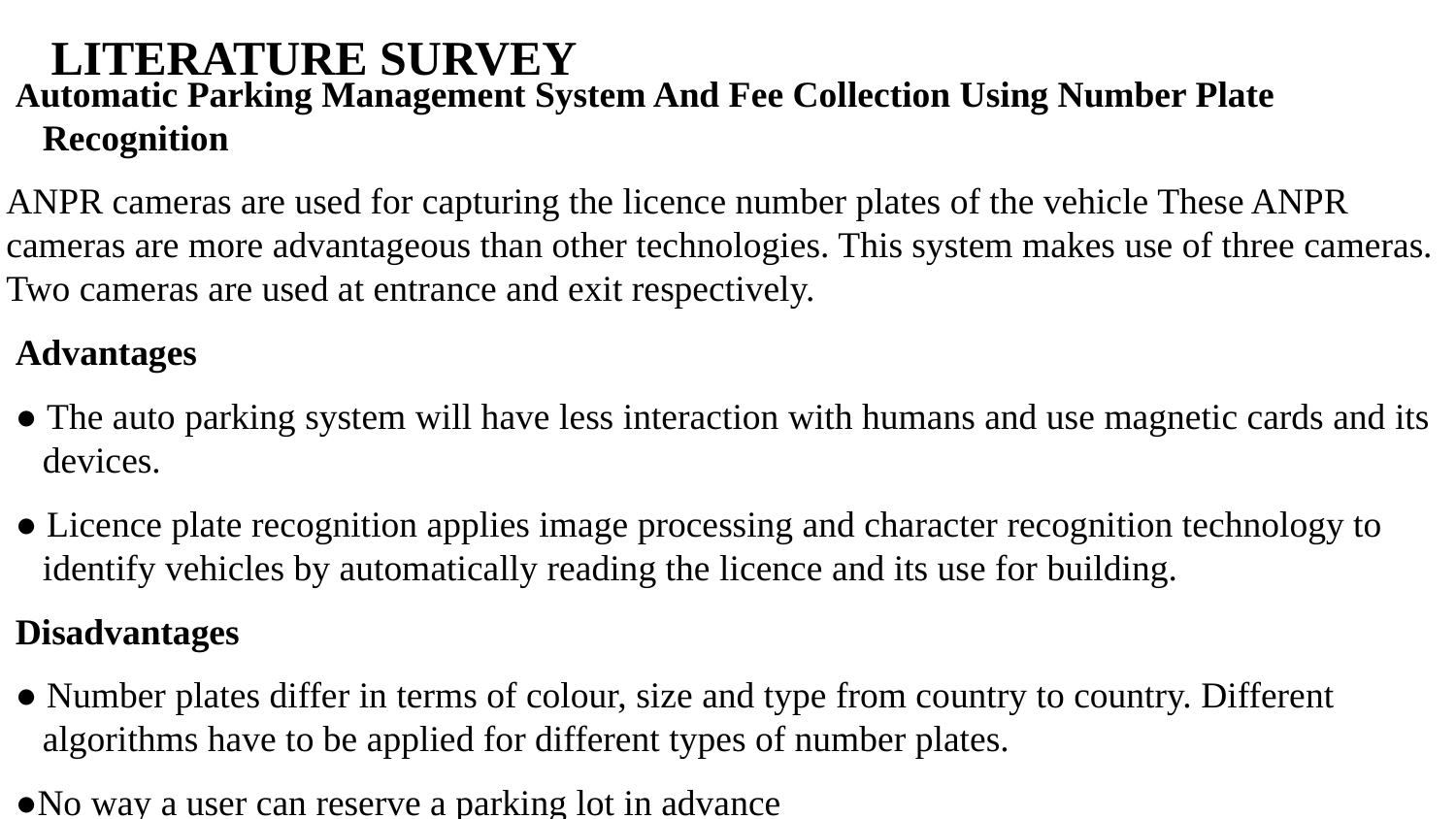

LITERATURE SURVEY
Automatic Parking Management System And Fee Collection Using Number Plate Recognition
ANPR cameras are used for capturing the licence number plates of the vehicle These ANPR cameras are more advantageous than other technologies. This system makes use of three cameras. Two cameras are used at entrance and exit respectively.
Advantages
● The auto parking system will have less interaction with humans and use magnetic cards and its devices.
● Licence plate recognition applies image processing and character recognition technology to identify vehicles by automatically reading the licence and its use for building.
Disadvantages
● Number plates differ in terms of colour, size and type from country to country. Different algorithms have to be applied for different types of number plates.
●No way a user can reserve a parking lot in advance